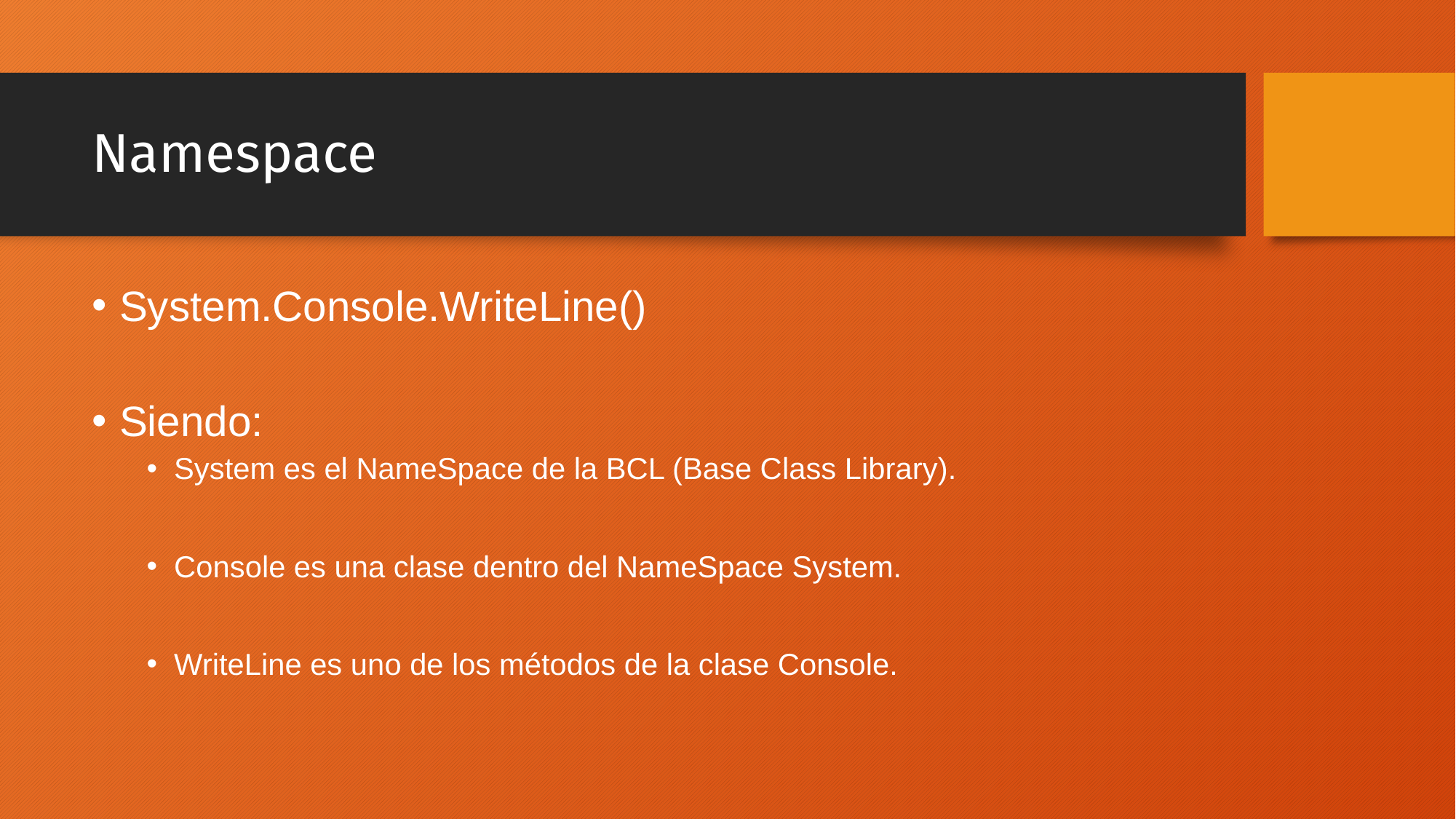

# Namespace
System.Console.WriteLine()

Siendo:
System es el NameSpace de la BCL (Base Class Library).

Console es una clase dentro del NameSpace System.

WriteLine es uno de los métodos de la clase Console.